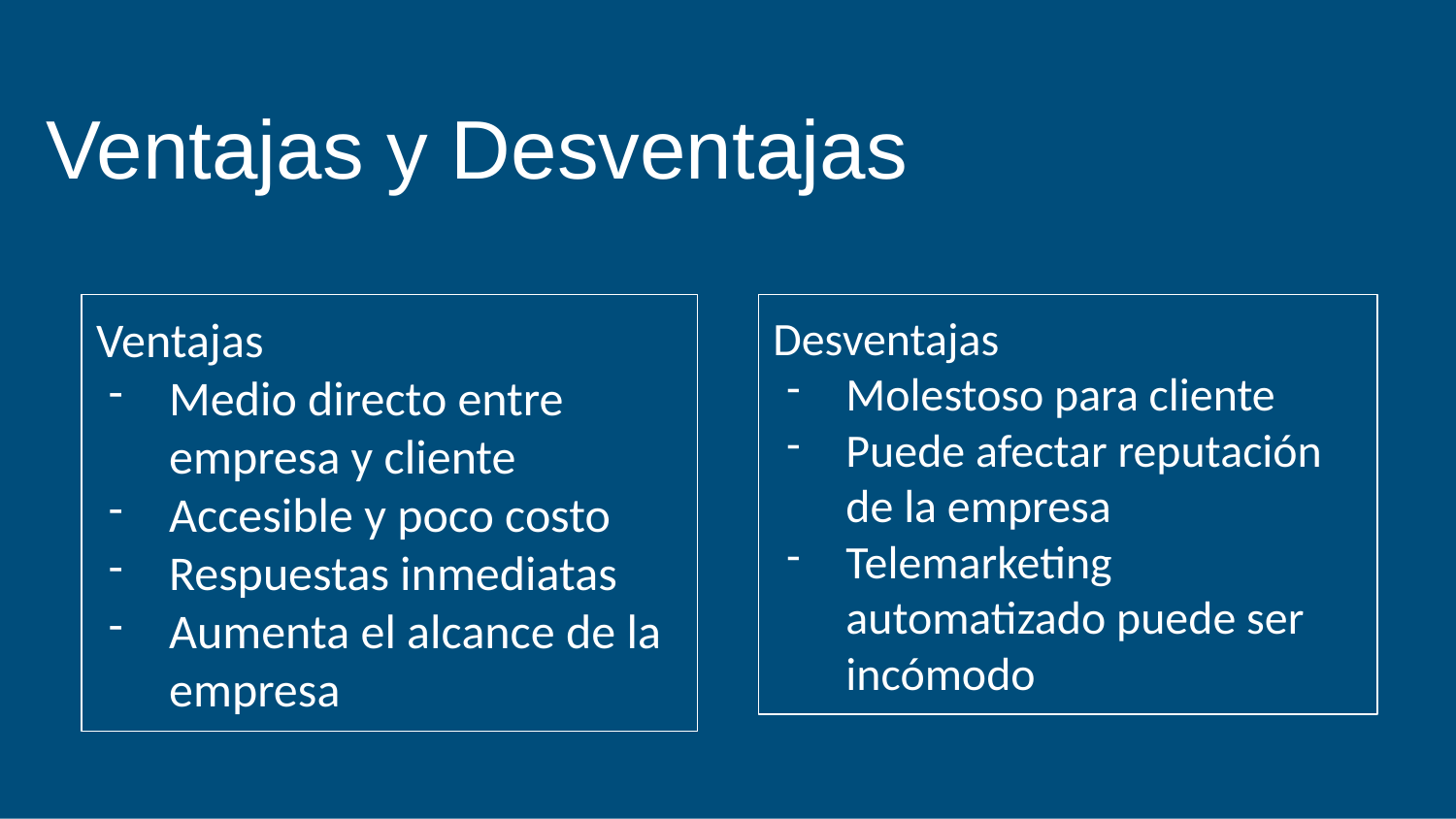

# Ventajas y Desventajas
Ventajas
Medio directo entre empresa y cliente
Accesible y poco costo
Respuestas inmediatas
Aumenta el alcance de la empresa
Desventajas
Molestoso para cliente
Puede afectar reputación de la empresa
Telemarketing automatizado puede ser incómodo